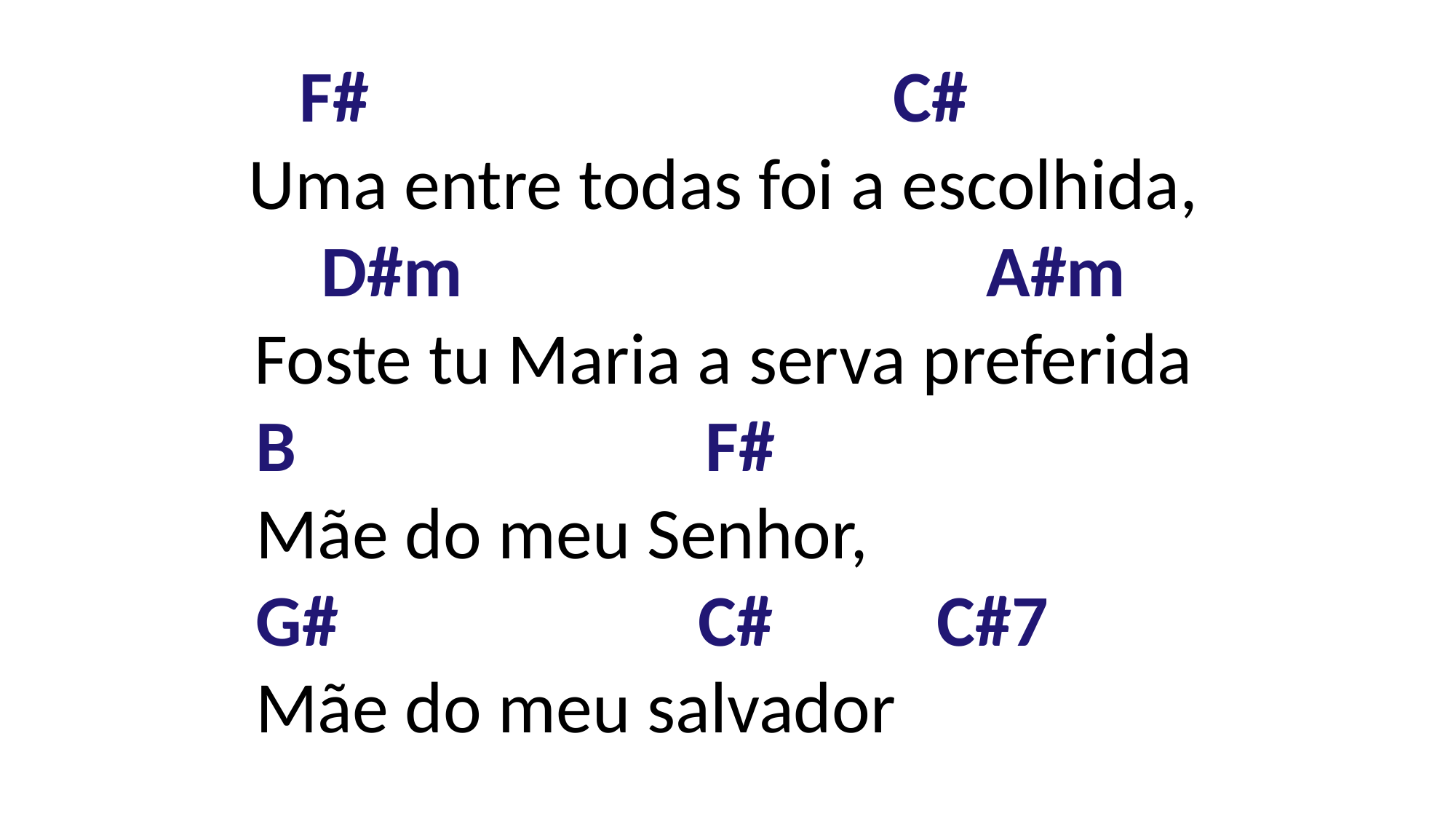

F#                                C#
Uma entre todas foi a escolhida,
D#m                                A#m
Foste tu Maria a serva preferida
             B                         F#
             Mãe do meu Senhor,
             G#                      C#          C#7
             Mãe do meu salvador